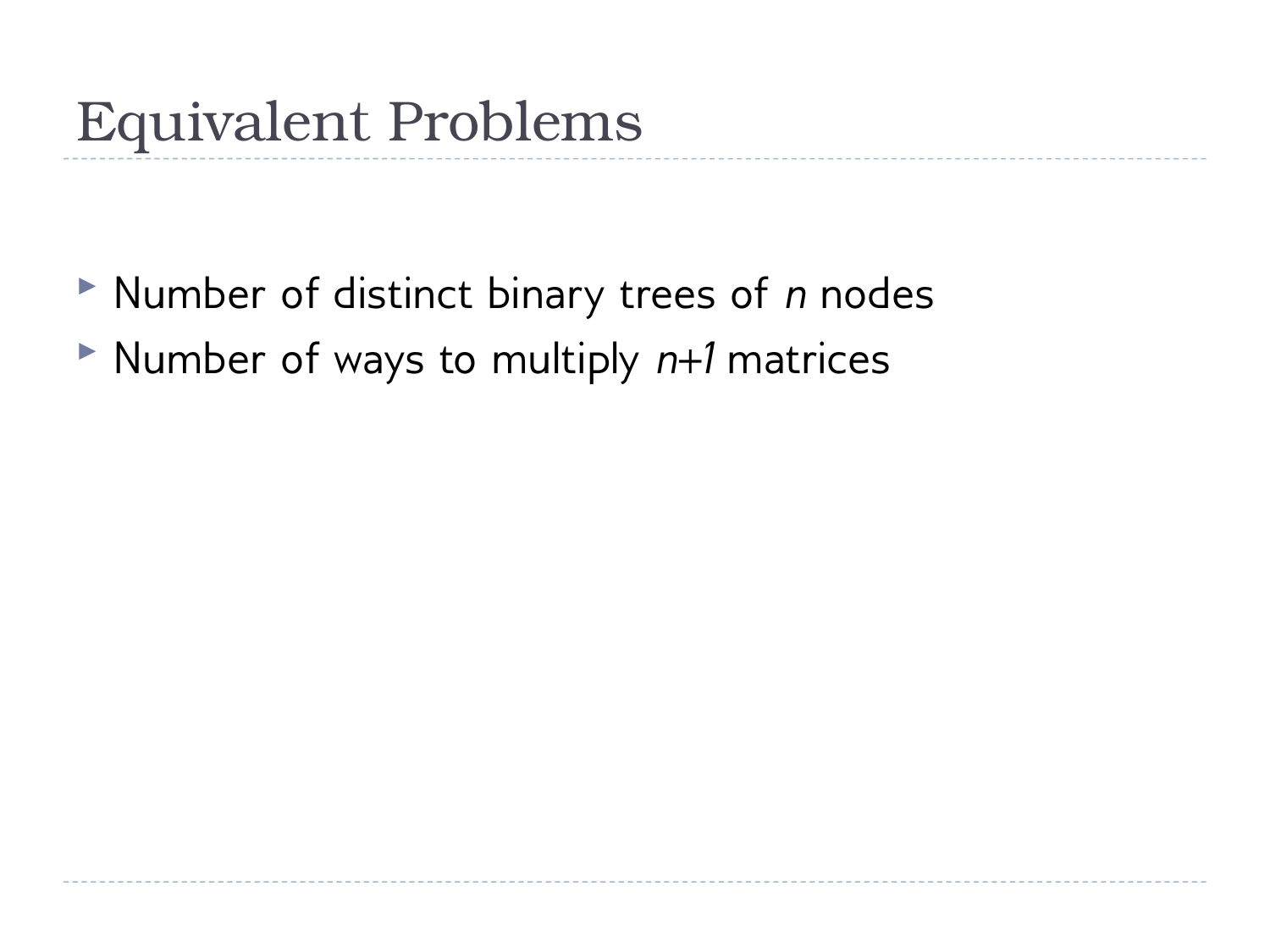

# Equivalent Problems
Number of distinct binary trees of n nodes
Number of ways to multiply n+1 matrices